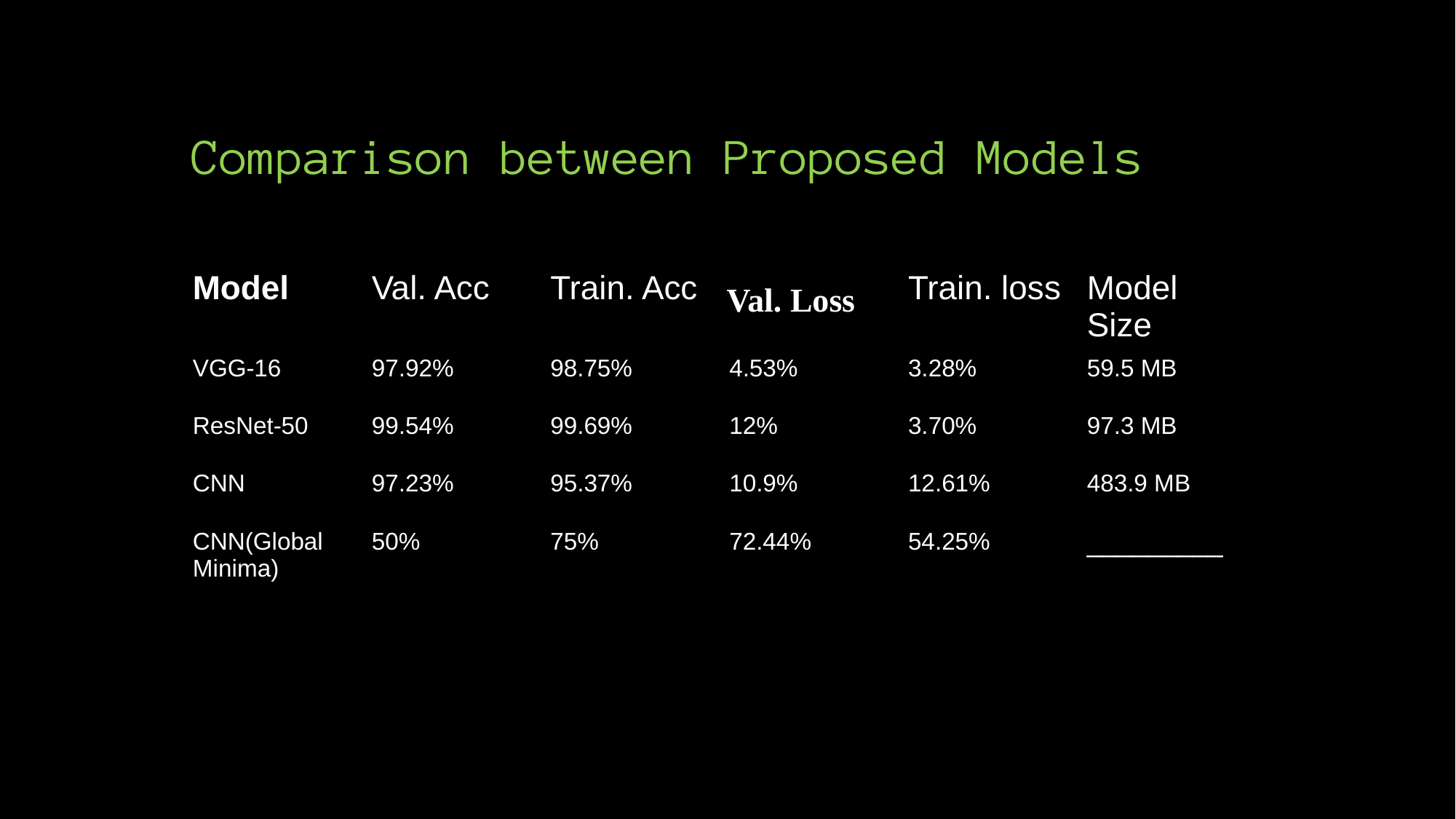

# Comparison between Proposed Models
| Model | Val. Acc | Train. Acc | Val. Loss | Train. loss | Model Size |
| --- | --- | --- | --- | --- | --- |
| VGG-16 | 97.92% | 98.75% | 4.53% | 3.28% | 59.5 MB |
| ResNet-50 | 99.54% | 99.69% | 12% | 3.70% | 97.3 MB |
| CNN | 97.23% | 95.37% | 10.9% | 12.61% | 483.9 MB |
| CNN(Global Minima) | 50% | 75% | 72.44% | 54.25% | \_\_\_\_\_\_\_\_\_ |